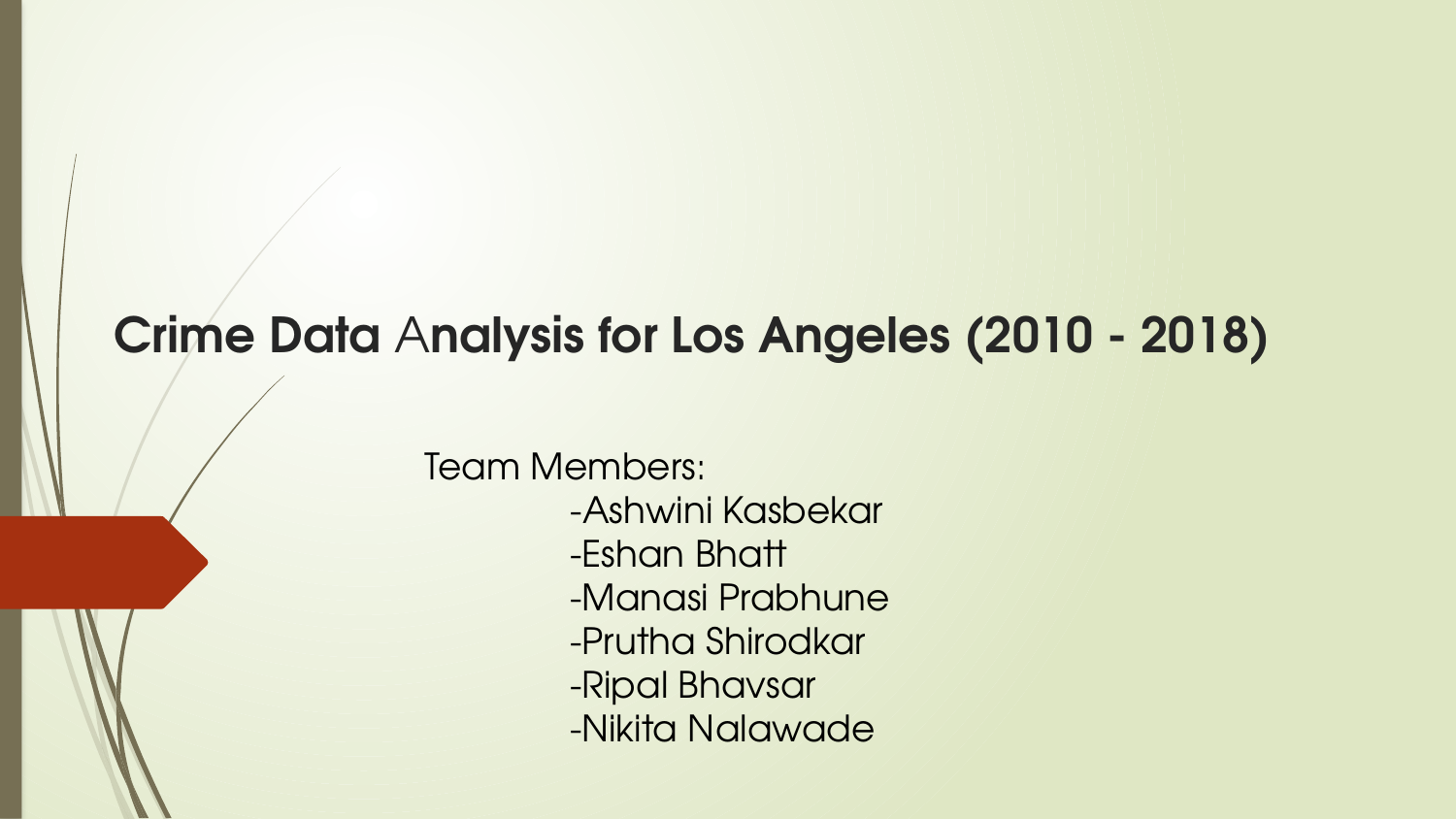

# Crime Data Analysis for Los Angeles (2010 - 2018)
		Team Members:
			-Ashwini Kasbekar
			-Eshan Bhatt
			-Manasi Prabhune
			-Prutha Shirodkar
			-Ripal Bhavsar
			-Nikita Nalawade